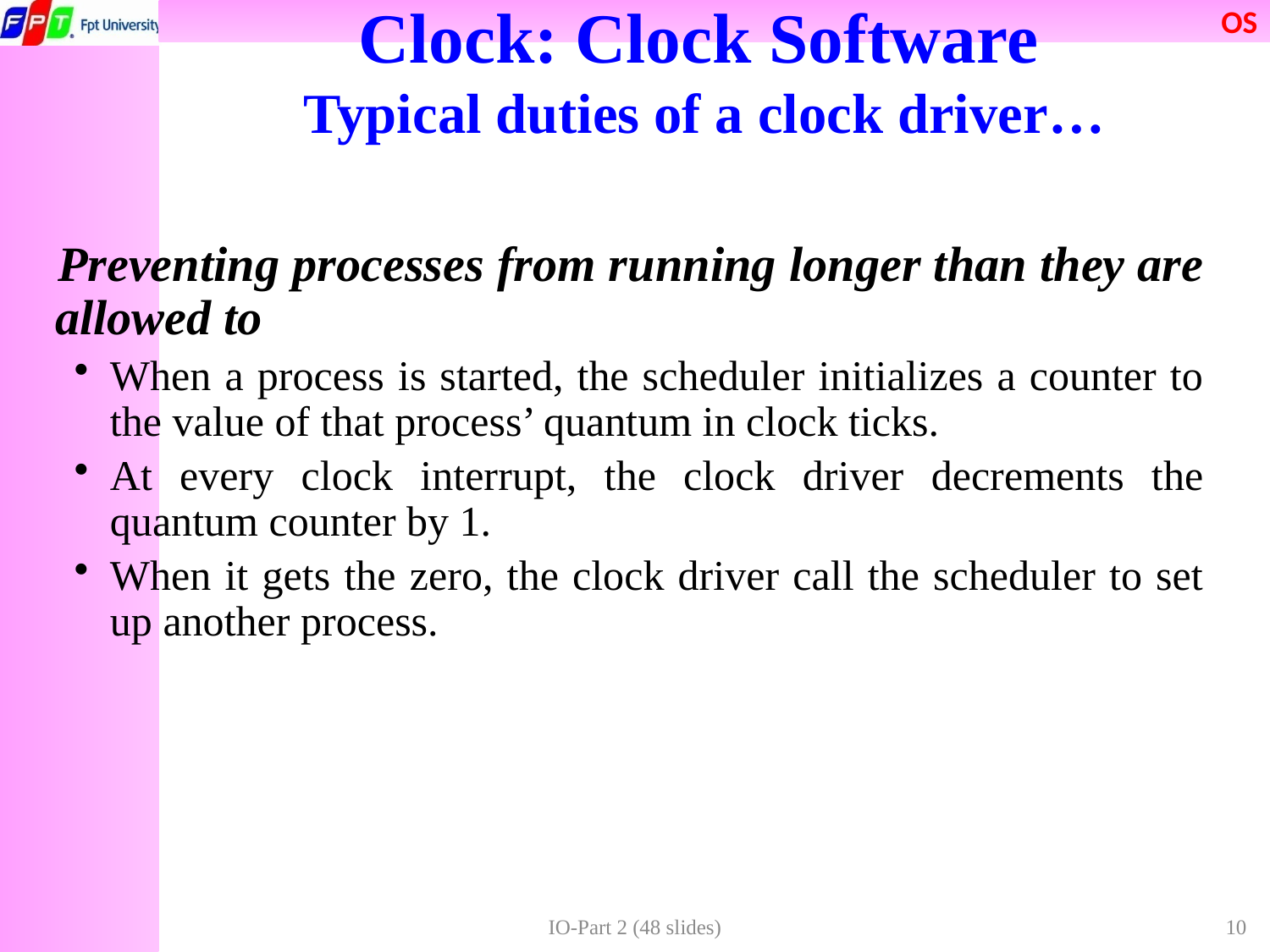

Clock: Clock Software
 Typical duties of a clock driver…
Preventing processes from running longer than they are allowed to
When a process is started, the scheduler initializes a counter to the value of that process’ quantum in clock ticks.
At every clock interrupt, the clock driver decrements the quantum counter by 1.
When it gets the zero, the clock driver call the scheduler to set up another process.
IO-Part 2 (48 slides)
10